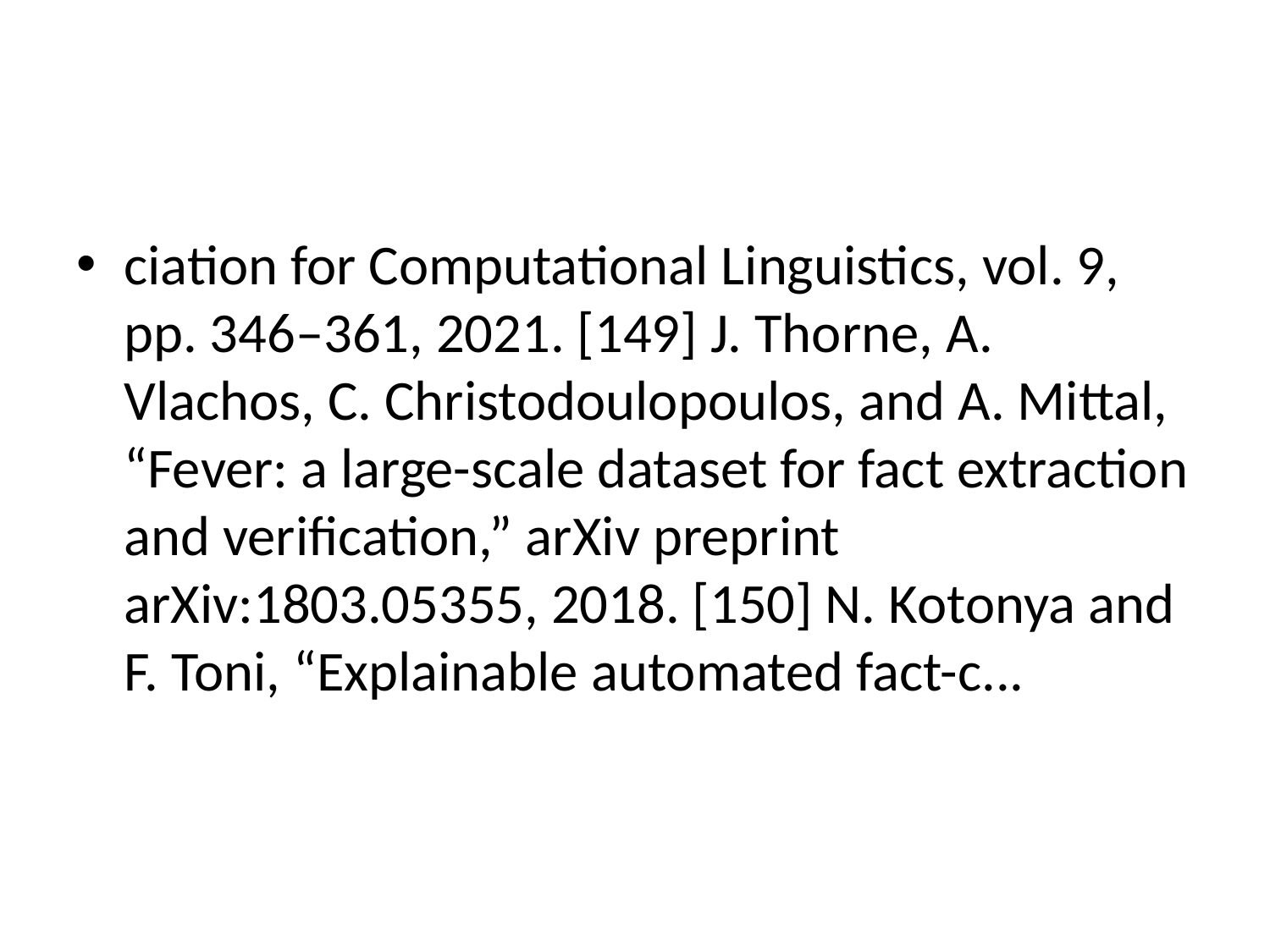

#
ciation for Computational Linguistics, vol. 9, pp. 346–361, 2021. [149] J. Thorne, A. Vlachos, C. Christodoulopoulos, and A. Mittal, “Fever: a large-scale dataset for fact extraction and verification,” arXiv preprint arXiv:1803.05355, 2018. [150] N. Kotonya and F. Toni, “Explainable automated fact-c...